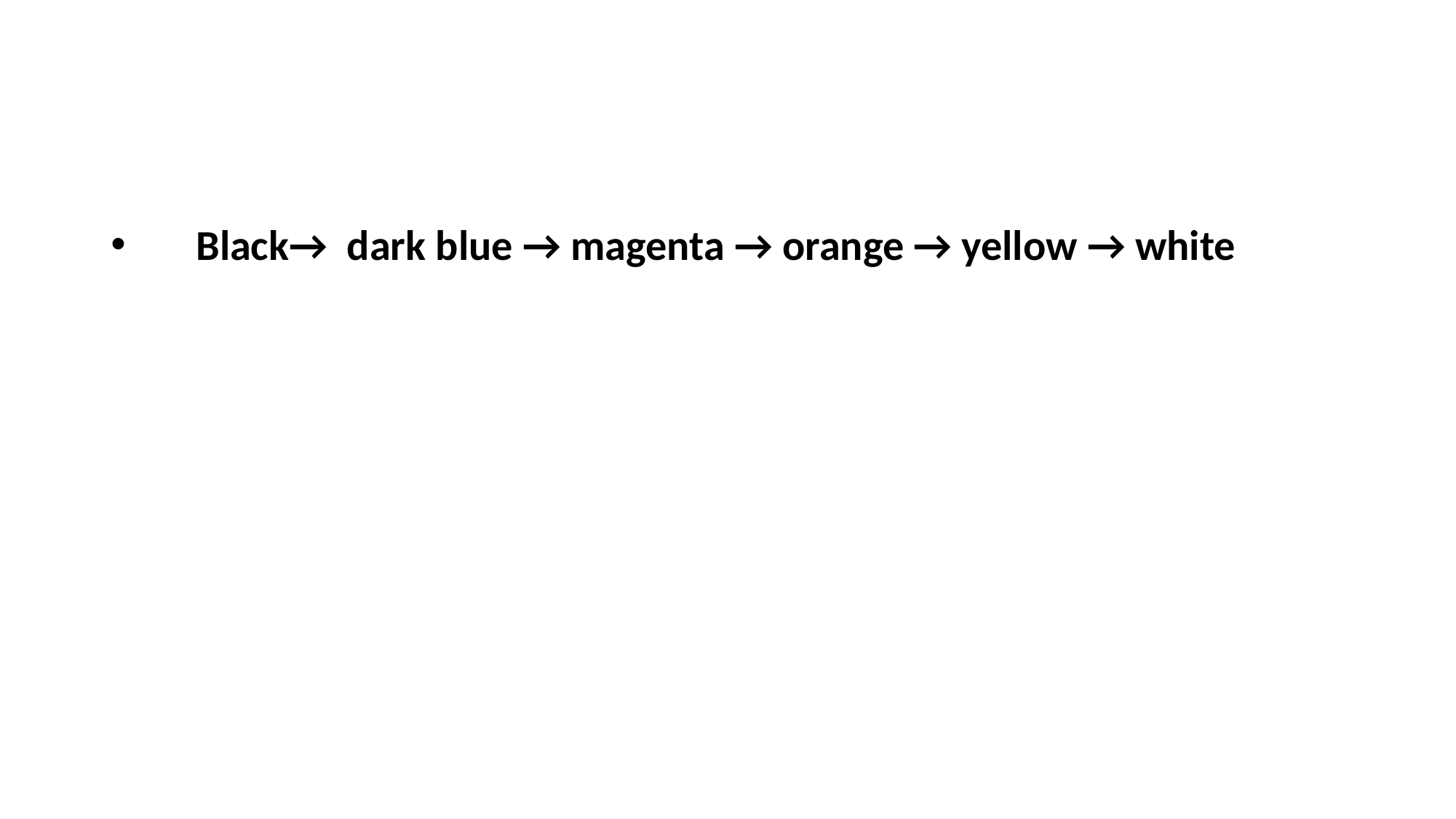

#
      Black→  dark blue → magenta → orange → yellow → white